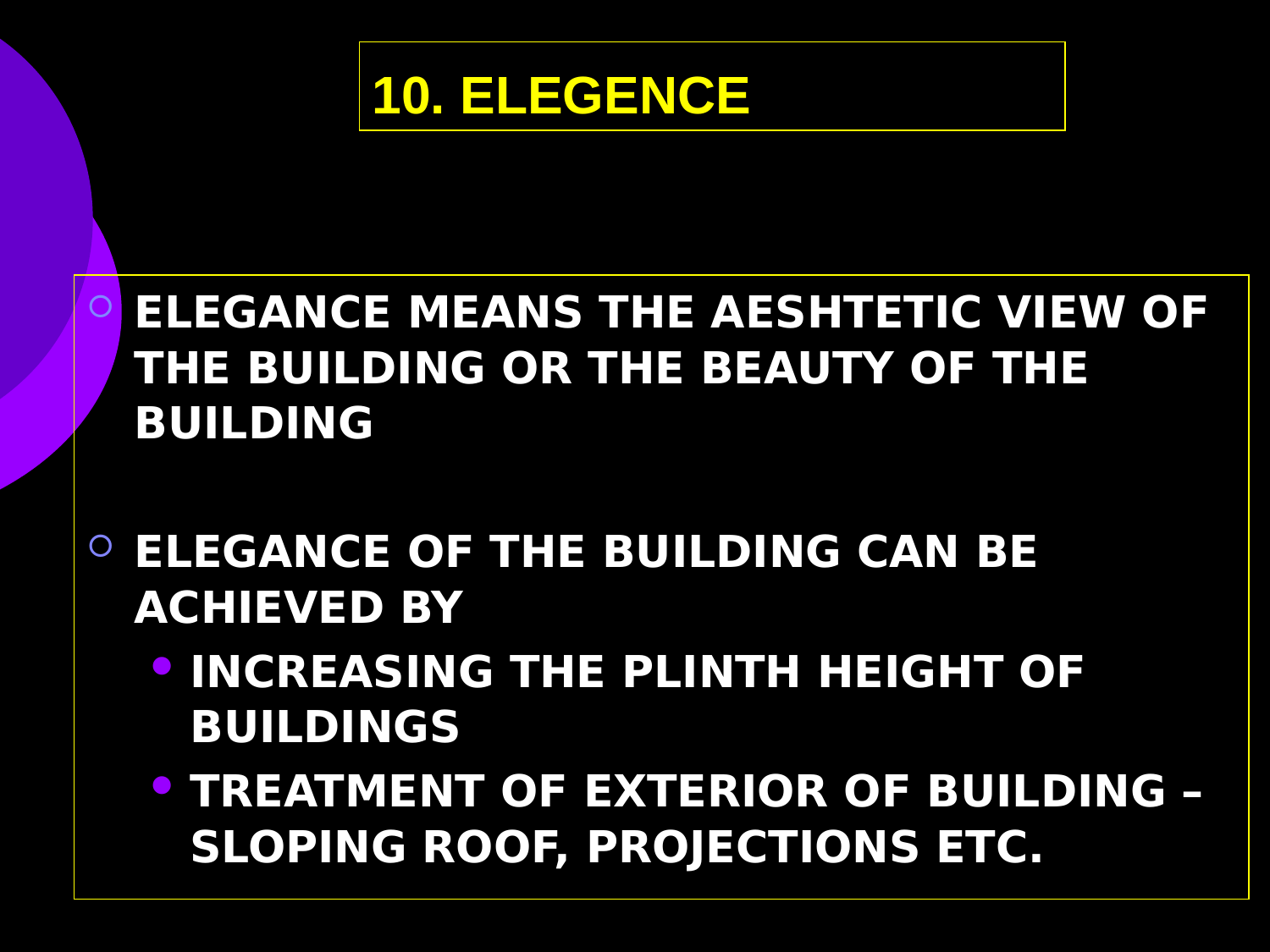

# 10. ELEGENCE

ELEGANCE MEANS THE AESHTETIC VIEW OF THE BUILDING OR THE BEAUTY OF THE BUILDING

ELEGANCE OF THE BUILDING CAN BE ACHIEVED BY
INCREASING THE PLINTH HEIGHT OF BUILDINGS
TREATMENT OF EXTERIOR OF BUILDING – SLOPING ROOF, PROJECTIONS ETC.